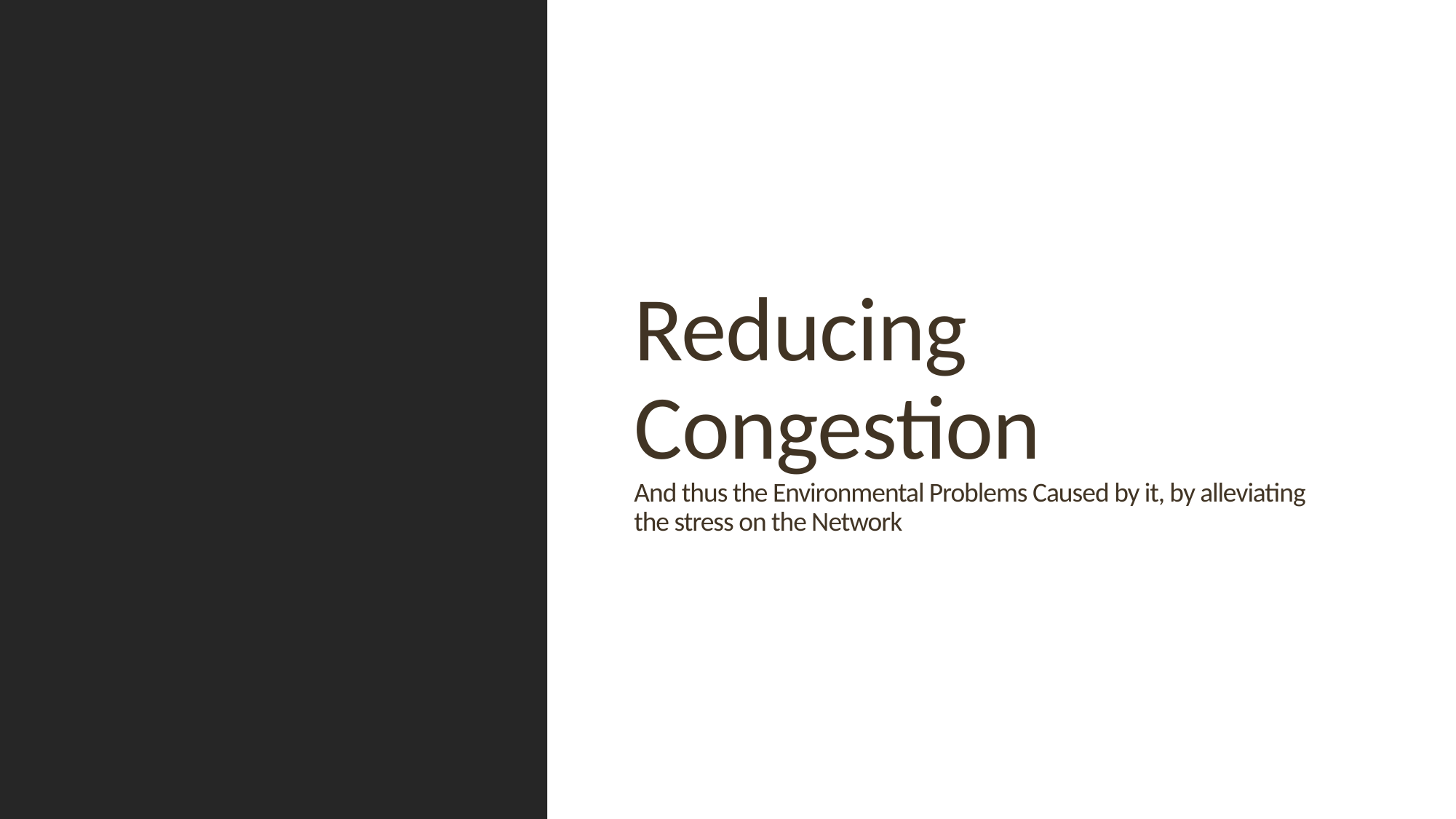

# Reducing Congestion And thus the Environmental Problems Caused by it, by alleviating the stress on the Network